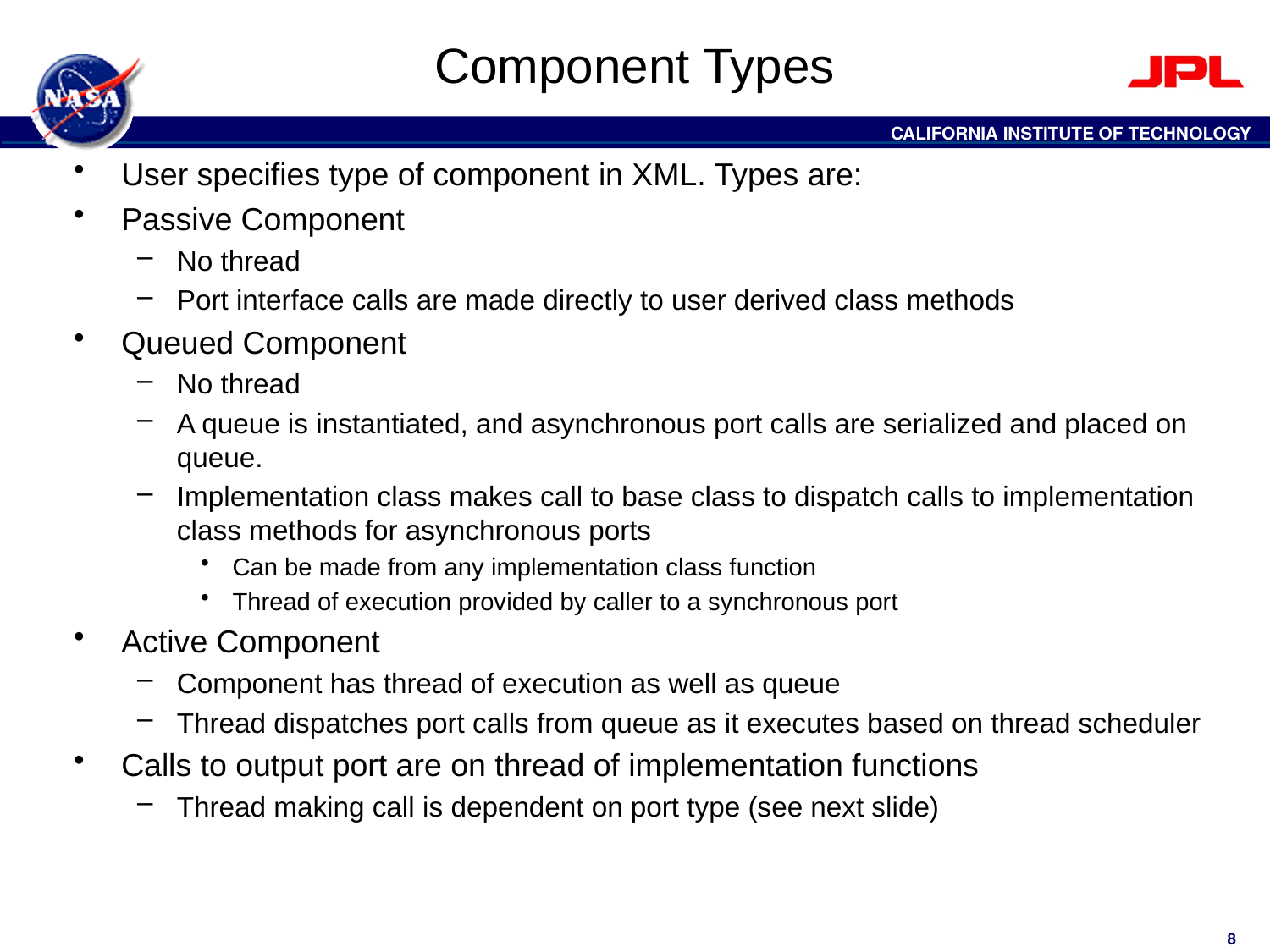

# Component Types
User specifies type of component in XML. Types are:
Passive Component
No thread
Port interface calls are made directly to user derived class methods
Queued Component
No thread
A queue is instantiated, and asynchronous port calls are serialized and placed on queue.
Implementation class makes call to base class to dispatch calls to implementation class methods for asynchronous ports
Can be made from any implementation class function
Thread of execution provided by caller to a synchronous port
Active Component
Component has thread of execution as well as queue
Thread dispatches port calls from queue as it executes based on thread scheduler
Calls to output port are on thread of implementation functions
Thread making call is dependent on port type (see next slide)
8